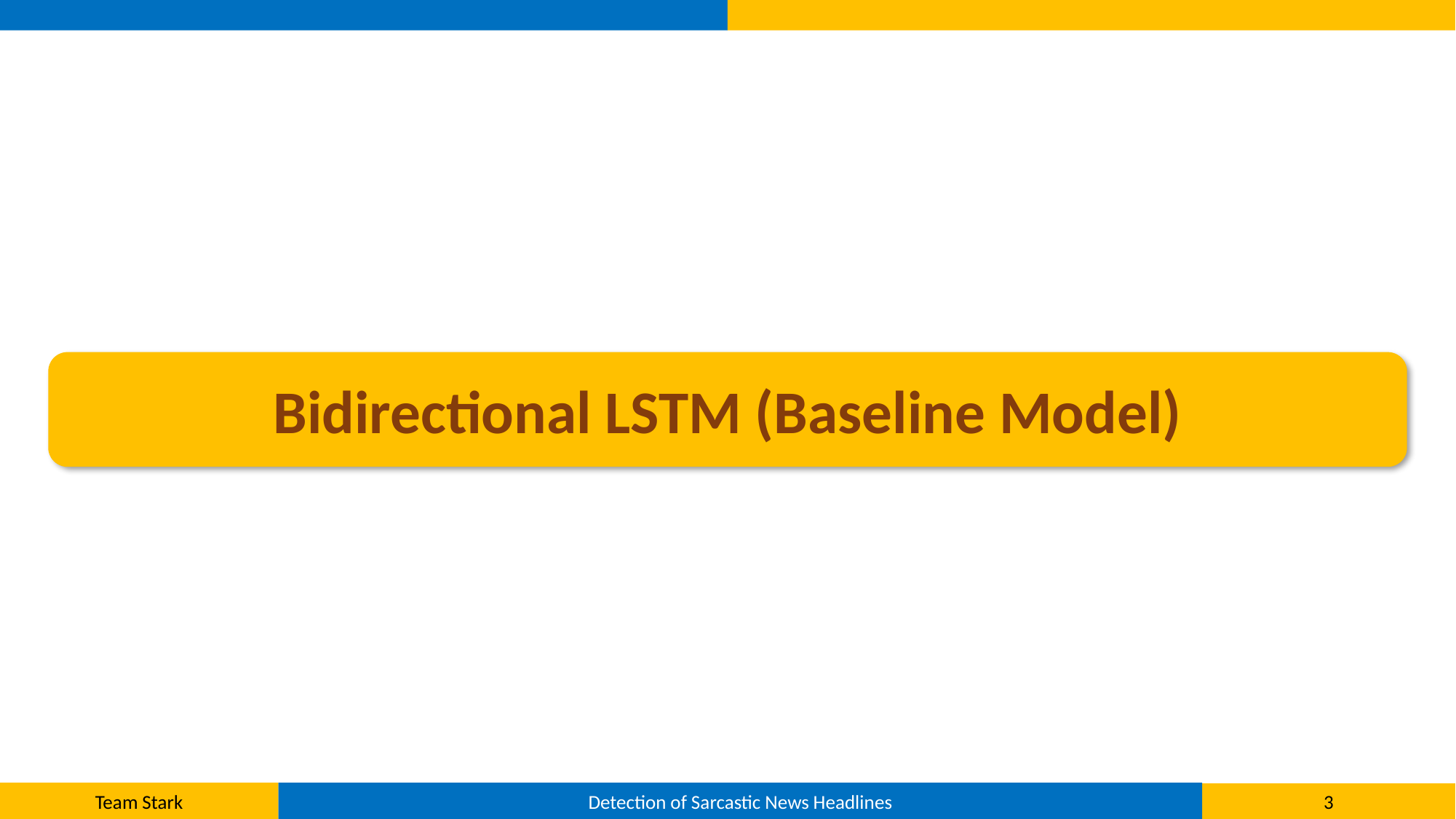

Bidirectional LSTM (Baseline Model)
Team Stark
Detection of Sarcastic News Headlines
3